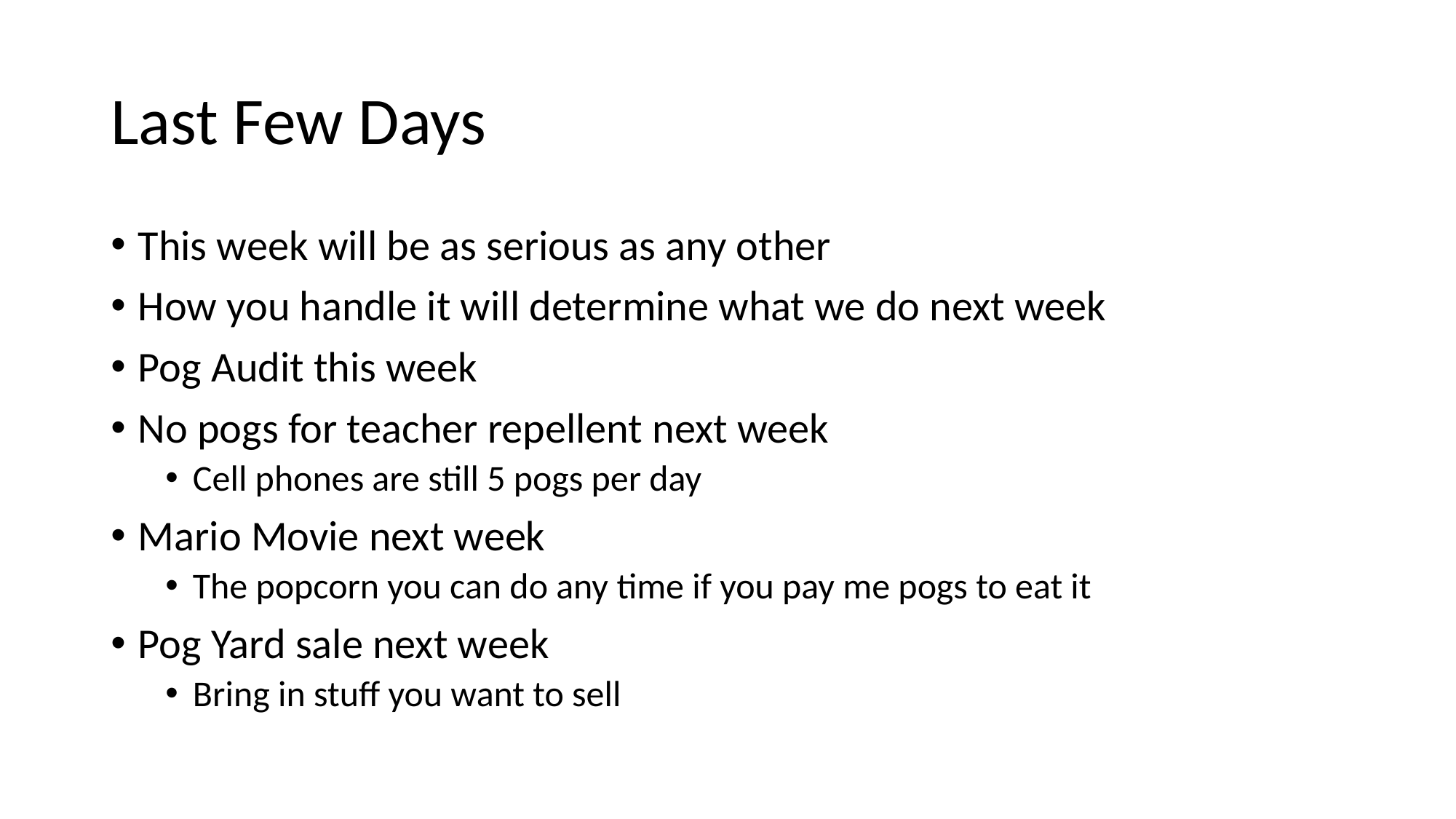

# Last Few Days
This week will be as serious as any other
How you handle it will determine what we do next week
Pog Audit this week
No pogs for teacher repellent next week
Cell phones are still 5 pogs per day
Mario Movie next week
The popcorn you can do any time if you pay me pogs to eat it
Pog Yard sale next week
Bring in stuff you want to sell